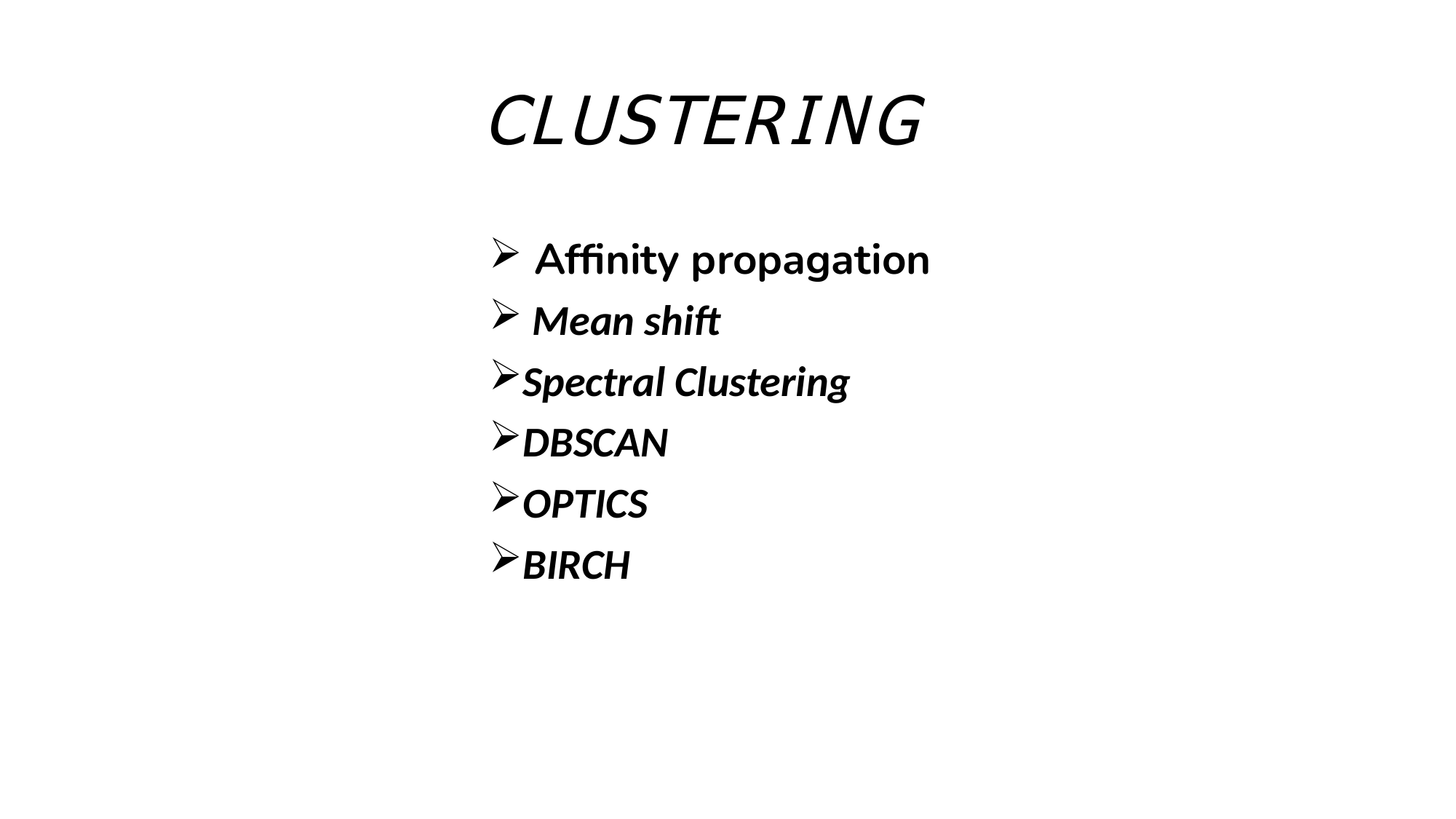

# CLUSTERING
 Affinity propagation
 Mean shift
Spectral Clustering
DBSCAN
OPTICS
BIRCH